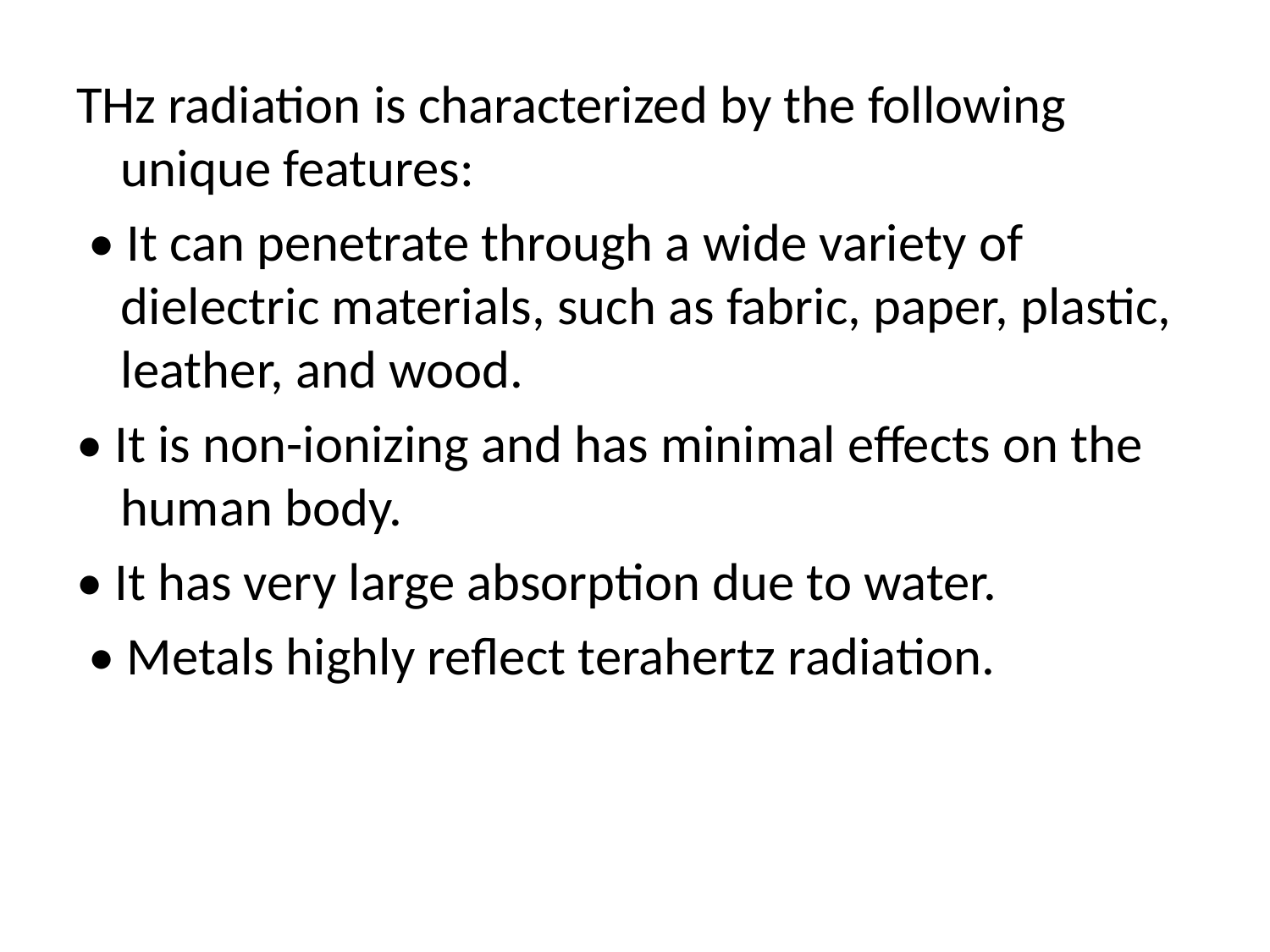

#
THz radiation is characterized by the following unique features:
 • It can penetrate through a wide variety of dielectric materials, such as fabric, paper, plastic, leather, and wood.
• It is non-ionizing and has minimal effects on the human body.
• It has very large absorption due to water.
 • Metals highly reflect terahertz radiation.